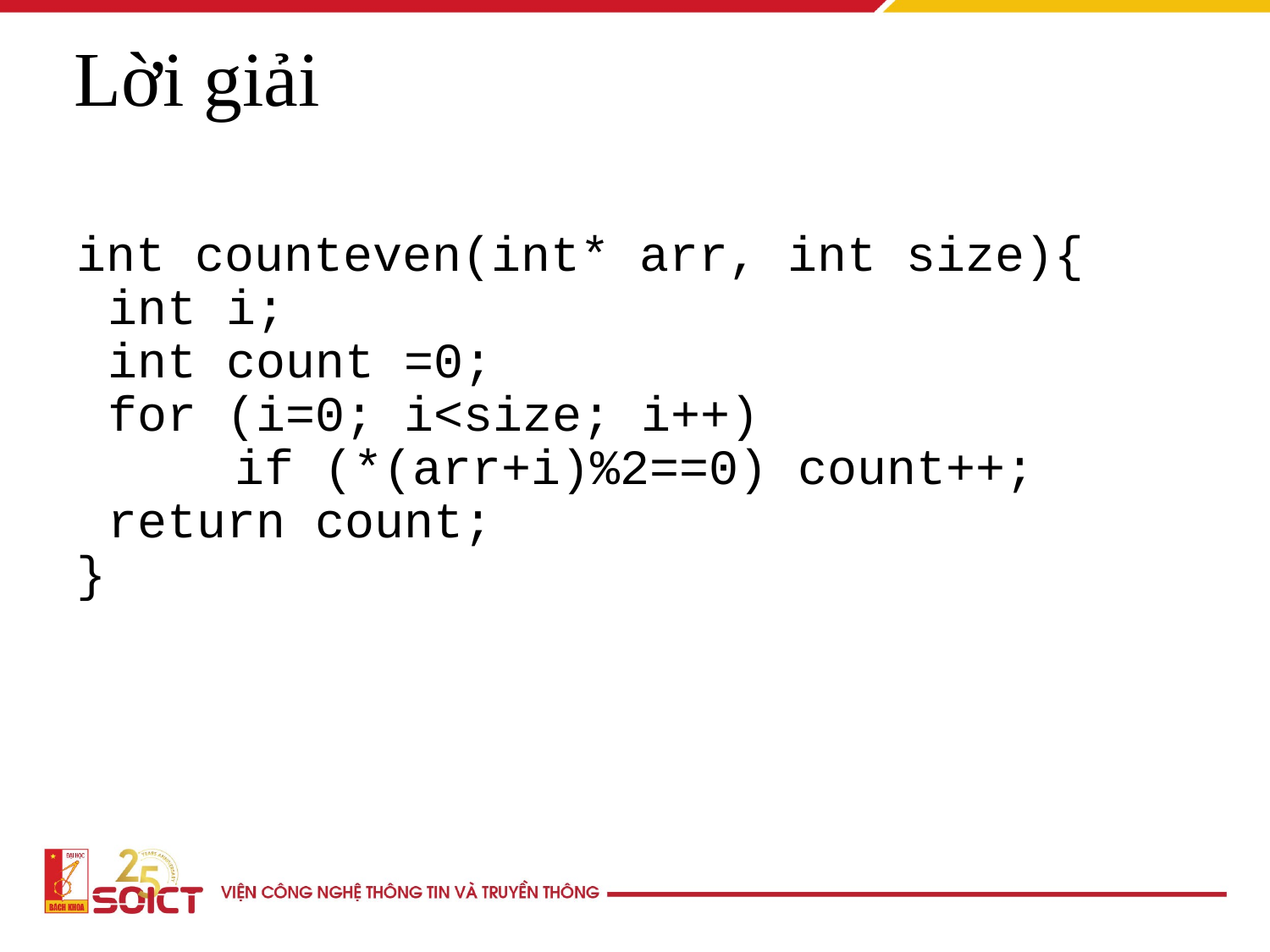

Lời giải
int counteven(int* arr, int size){
	int i;
	int count =0;
	for (i=0; i<size; i++)
		if (*(arr+i)%2==0) count++;
	return count;
}